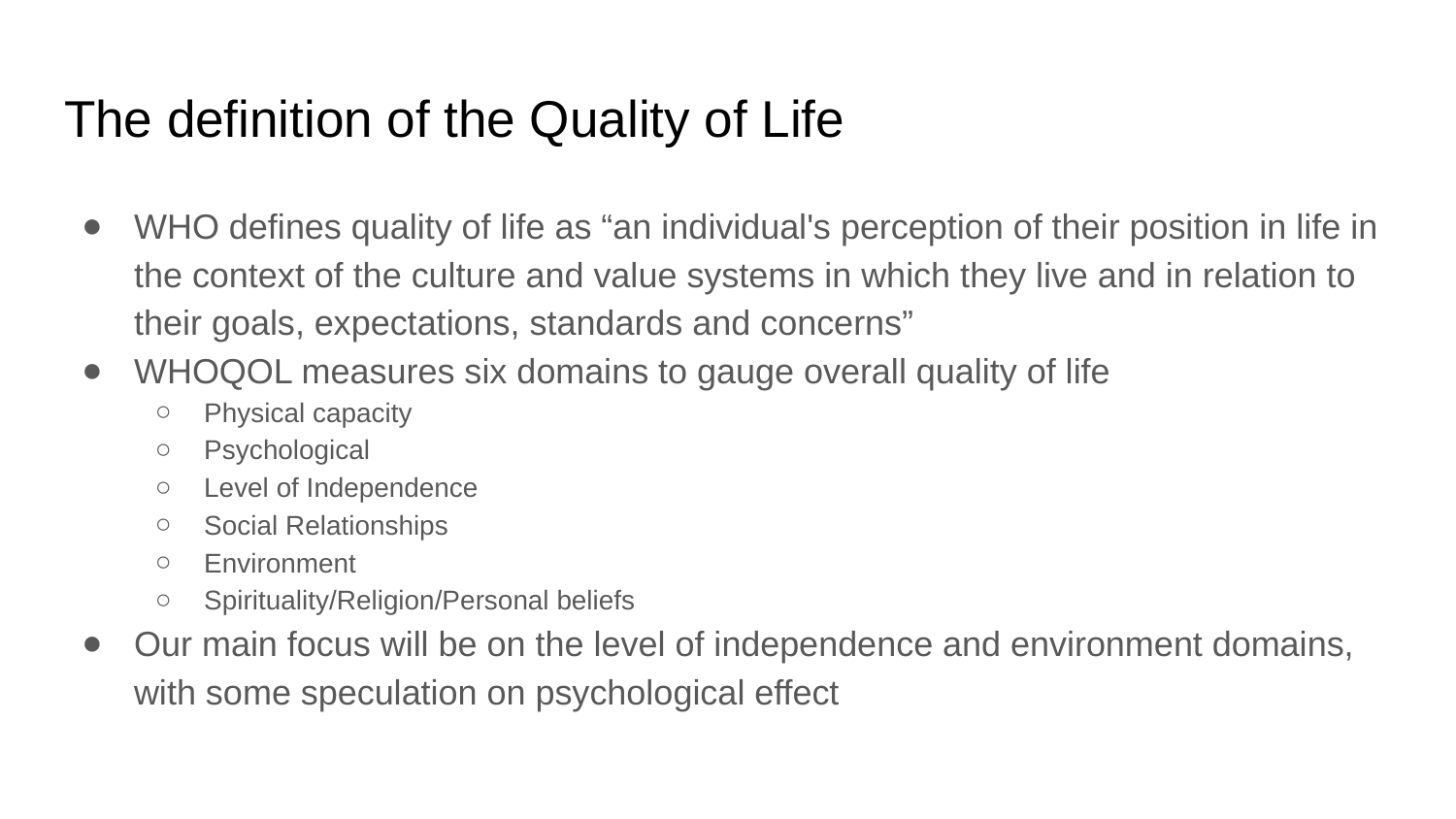

# The definition of the Quality of Life
WHO defines quality of life as “an individual's perception of their position in life in the context of the culture and value systems in which they live and in relation to their goals, expectations, standards and concerns”
WHOQOL measures six domains to gauge overall quality of life
Physical capacity
Psychological
Level of Independence
Social Relationships
Environment
Spirituality/Religion/Personal beliefs
Our main focus will be on the level of independence and environment domains, with some speculation on psychological effect